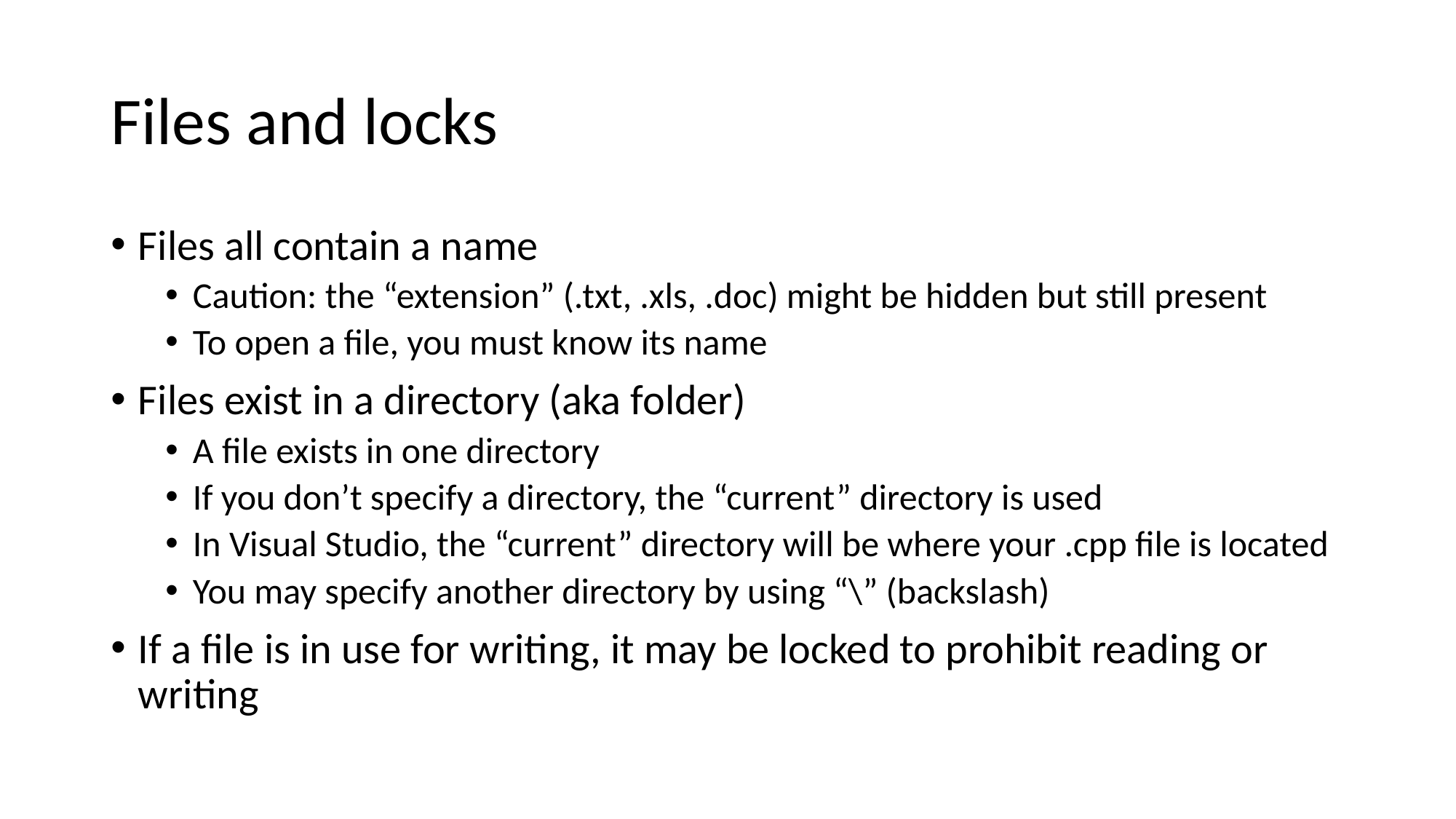

# Files and locks
Files all contain a name
Caution: the “extension” (.txt, .xls, .doc) might be hidden but still present
To open a file, you must know its name
Files exist in a directory (aka folder)
A file exists in one directory
If you don’t specify a directory, the “current” directory is used
In Visual Studio, the “current” directory will be where your .cpp file is located
You may specify another directory by using “\” (backslash)
If a file is in use for writing, it may be locked to prohibit reading or writing